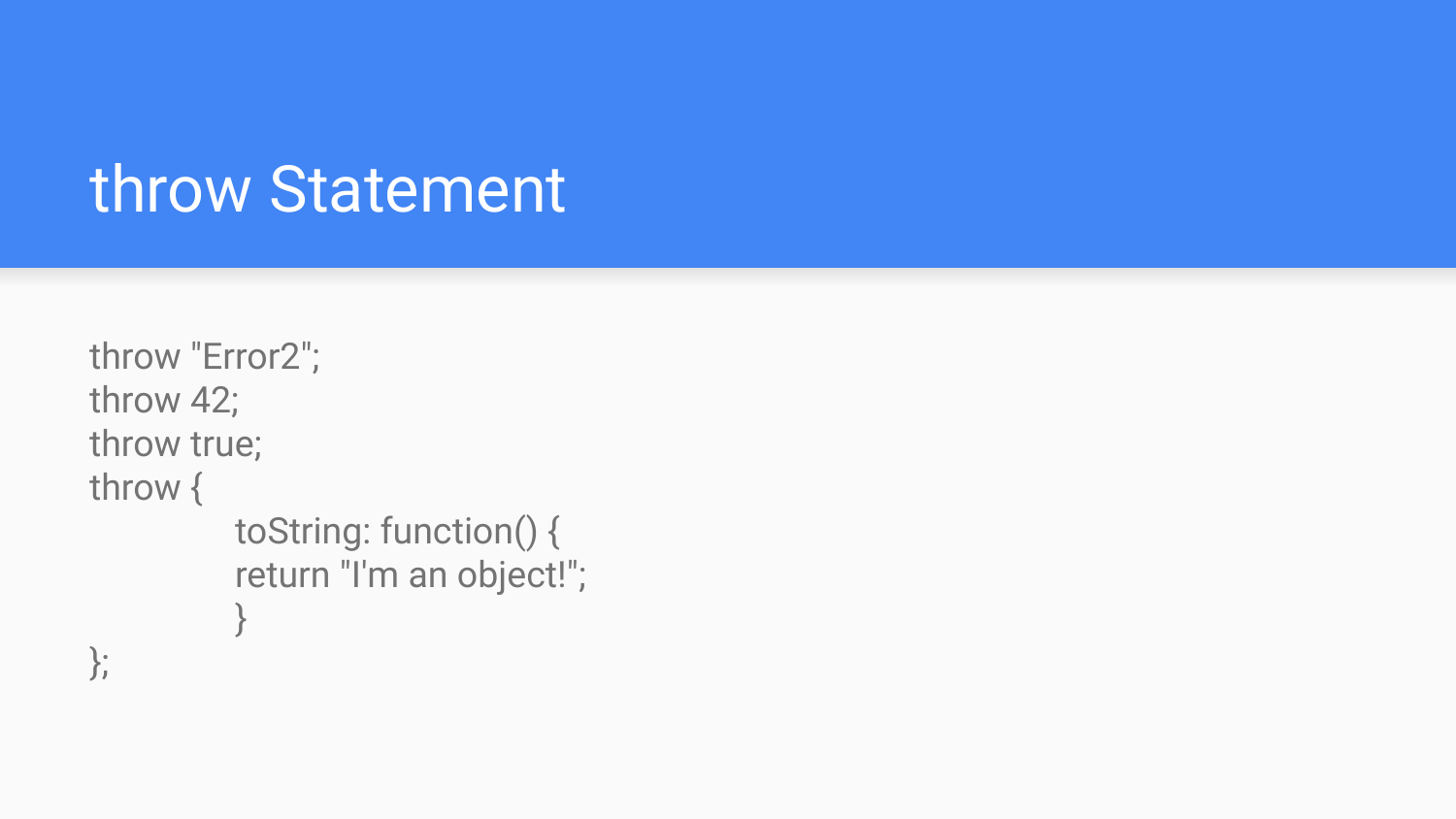

# throw Statement
throw "Error2";
throw 42;
throw true;
throw {
	toString: function() {
	return "I'm an object!";
  	}
};